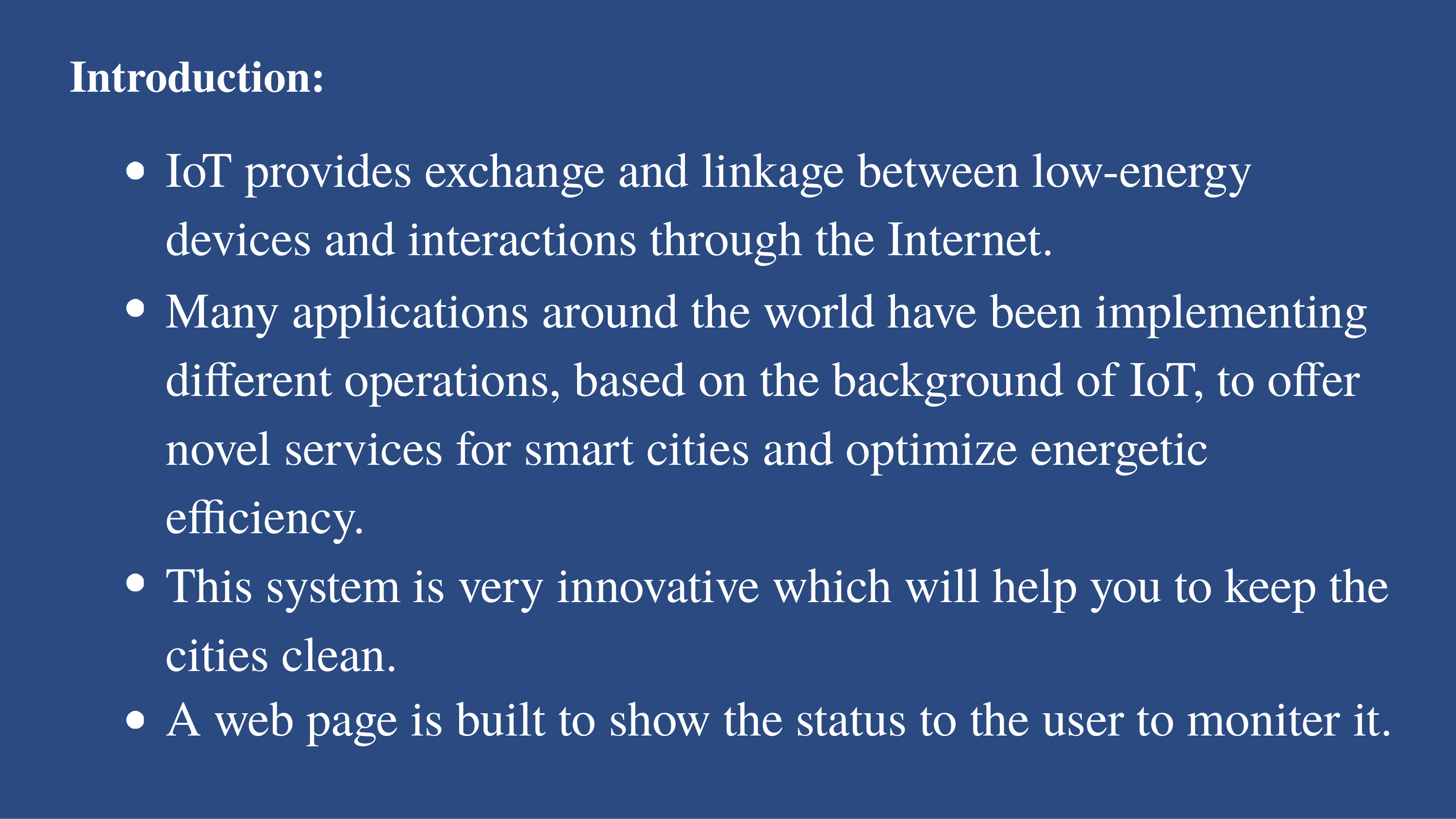

# Introduction:
IoT provides exchange and linkage between low-energy  devices and interactions through the Internet.
Many applications around the world have been implementing  different operations, based on the background of IoT, to offer  novel services for smart cities and optimize energetic  efficiency.
This system is very innovative which will help you to keep the  cities clean.
A web page is built to show the status to the user to moniter it.